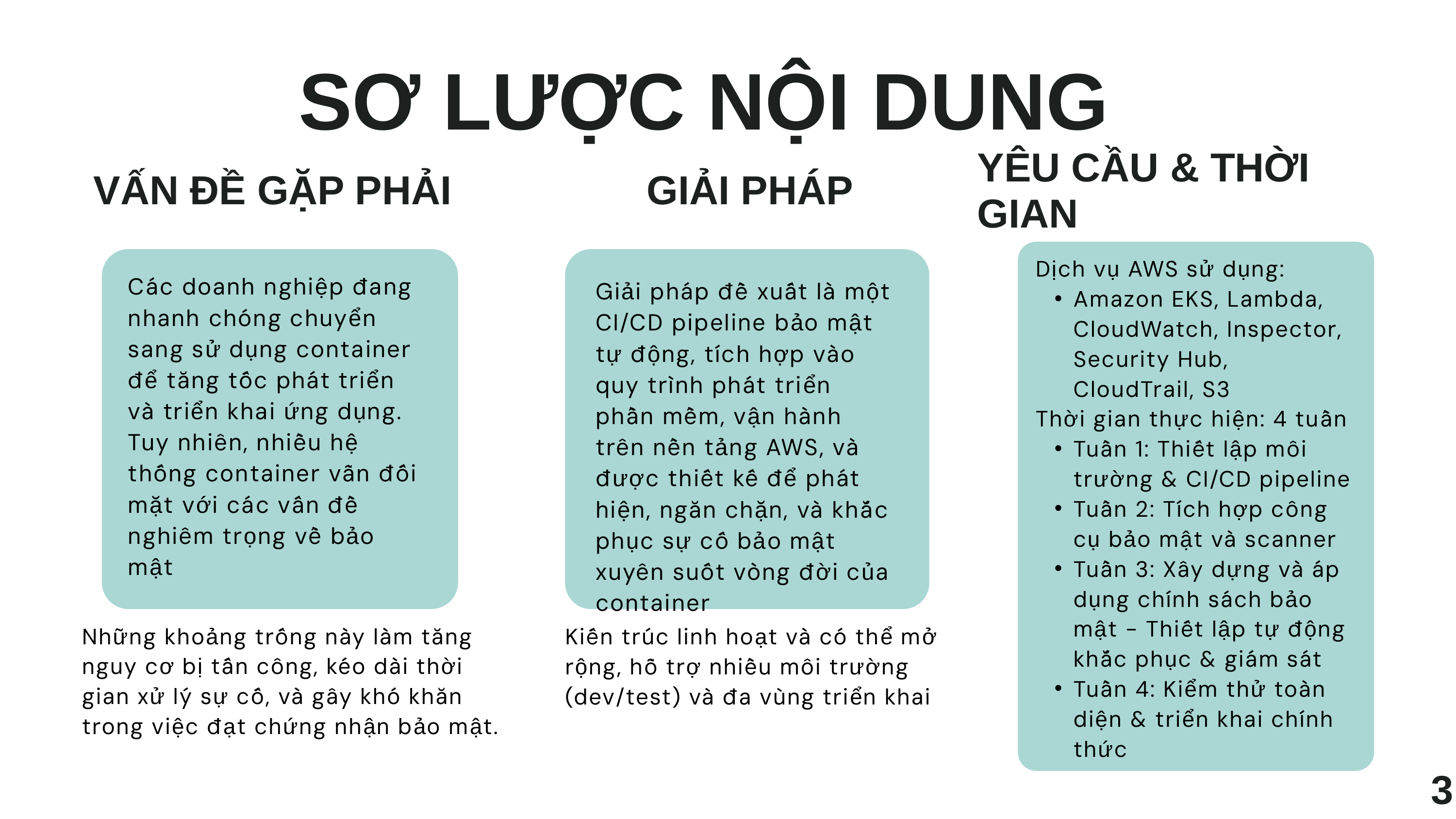

SƠ LƯỢC NỘI DUNG
YÊU CẦU & THỜI GIAN
VẤN ĐỀ GẶP PHẢI
GIẢI PHÁP

Dịch vụ AWS sử dụng:
Amazon EKS, Lambda, CloudWatch, Inspector, Security Hub, CloudTrail, S3
Thời gian thực hiện: 4 tuần
Tuần 1: Thiết lập môi trường & CI/CD pipeline
Tuần 2: Tích hợp công cụ bảo mật và scanner
Tuần 3: Xây dựng và áp dụng chính sách bảo mật - Thiết lập tự động khắc phục & giám sát
Tuần 4: Kiểm thử toàn diện & triển khai chính thức
Các doanh nghiệp đang nhanh chóng chuyển sang sử dụng container để tăng tốc phát triển và triển khai ứng dụng. Tuy nhiên, nhiều hệ thống container vẫn đối mặt với các vấn đề nghiêm trọng về bảo mật
Giải pháp đề xuất là một CI/CD pipeline bảo mật tự động, tích hợp vào quy trình phát triển phần mềm, vận hành trên nền tảng AWS, và được thiết kế để phát hiện, ngăn chặn, và khắc phục sự cố bảo mật xuyên suốt vòng đời của container
Những khoảng trống này làm tăng nguy cơ bị tấn công, kéo dài thời gian xử lý sự cố, và gây khó khăn trong việc đạt chứng nhận bảo mật.
Kiến trúc linh hoạt và có thể mở rộng, hỗ trợ nhiều môi trường (dev/test) và đa vùng triển khai
3